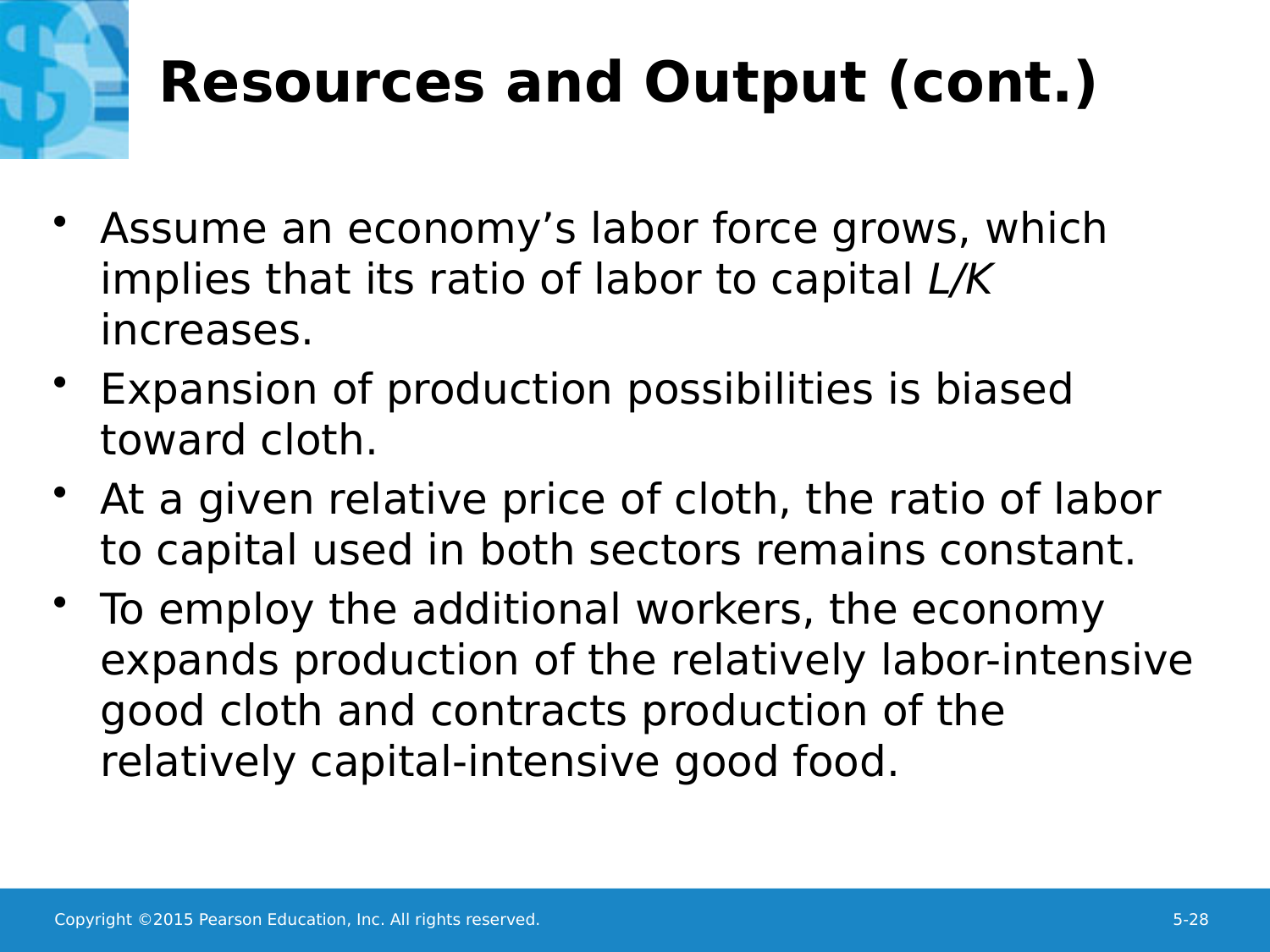

# Resources and Output (cont.)
Assume an economy’s labor force grows, which implies that its ratio of labor to capital L/K increases.
Expansion of production possibilities is biased toward cloth.
At a given relative price of cloth, the ratio of labor to capital used in both sectors remains constant.
To employ the additional workers, the economy expands production of the relatively labor-intensive good cloth and contracts production of the relatively capital-intensive good food.